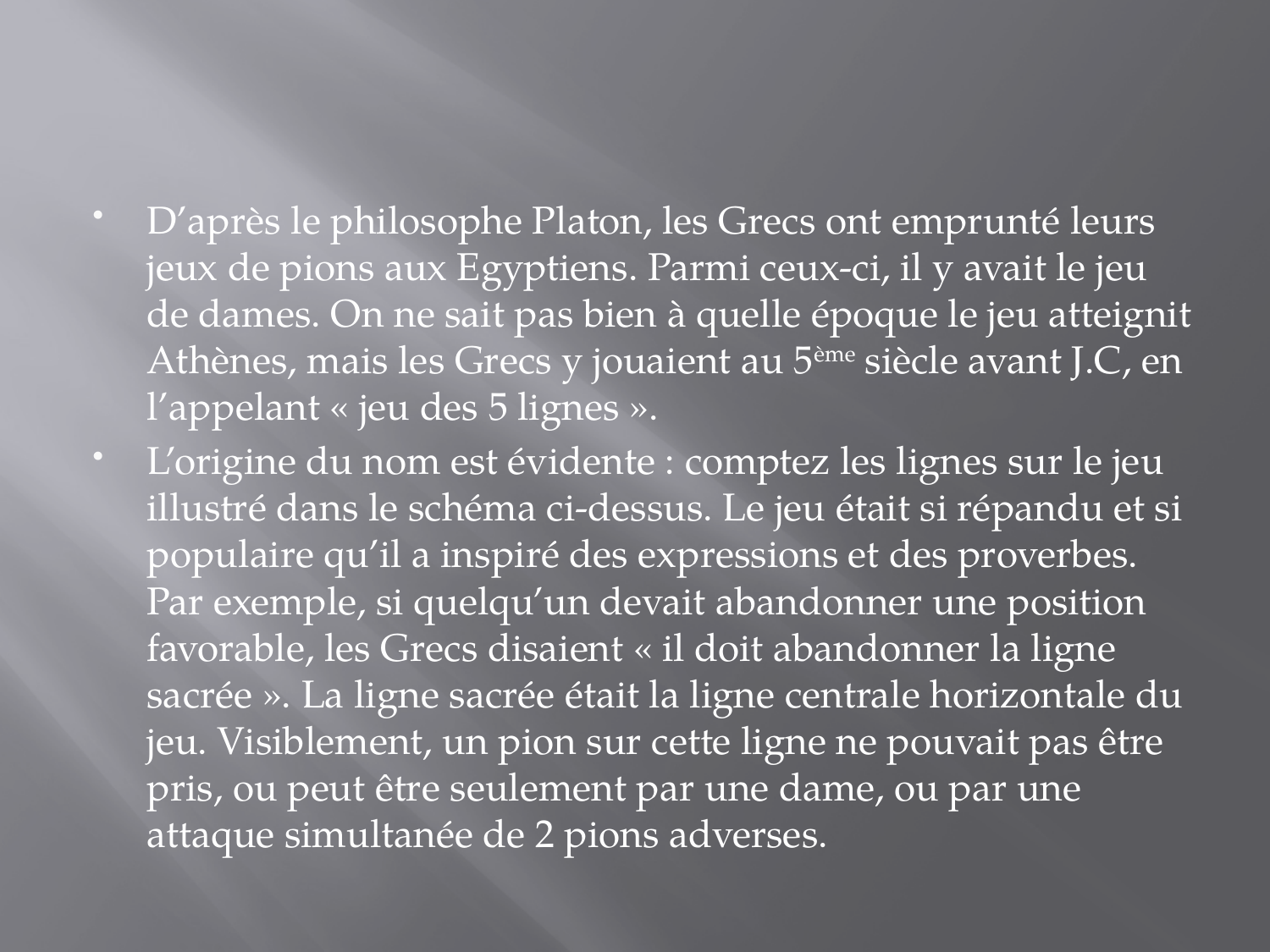

D’après le philosophe Platon, les Grecs ont emprunté leurs jeux de pions aux Egyptiens. Parmi ceux-ci, il y avait le jeu de dames. On ne sait pas bien à quelle époque le jeu atteignit Athènes, mais les Grecs y jouaient au 5ème siècle avant J.C, en l’appelant « jeu des 5 lignes ».
L’origine du nom est évidente : comptez les lignes sur le jeu illustré dans le schéma ci-dessus. Le jeu était si répandu et si populaire qu’il a inspiré des expressions et des proverbes. Par exemple, si quelqu’un devait abandonner une position favorable, les Grecs disaient « il doit abandonner la ligne sacrée ». La ligne sacrée était la ligne centrale horizontale du jeu. Visiblement, un pion sur cette ligne ne pouvait pas être pris, ou peut être seulement par une dame, ou par une attaque simultanée de 2 pions adverses.